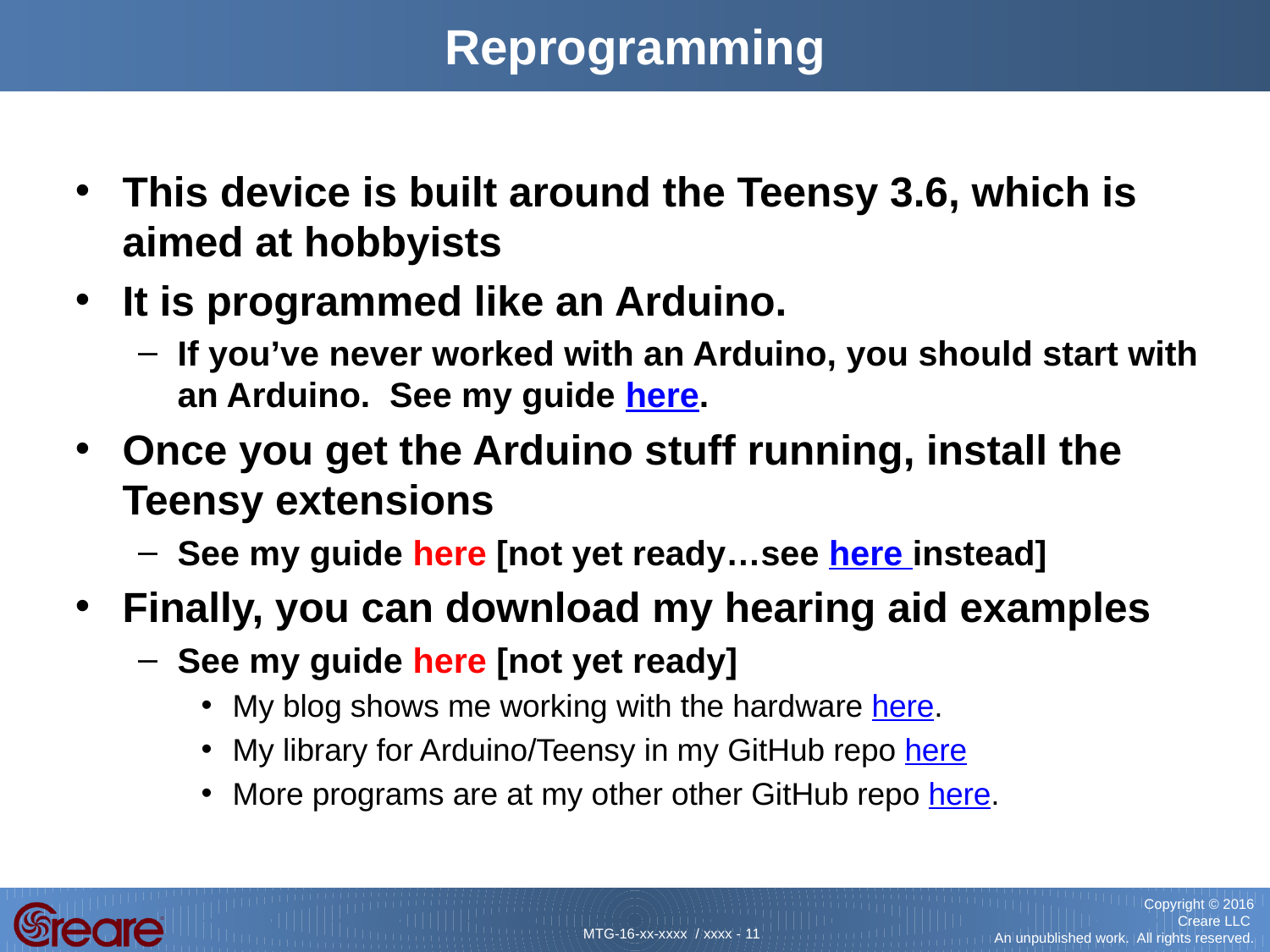

# Reprogramming
This device is built around the Teensy 3.6, which is aimed at hobbyists
It is programmed like an Arduino.
If you’ve never worked with an Arduino, you should start with an Arduino.  See my guide here.
Once you get the Arduino stuff running, install the Teensy extensions
See my guide here [not yet ready…see here instead]
Finally, you can download my hearing aid examples
See my guide here [not yet ready]
My blog shows me working with the hardware here.
My library for Arduino/Teensy in my GitHub repo here
More programs are at my other other GitHub repo here.